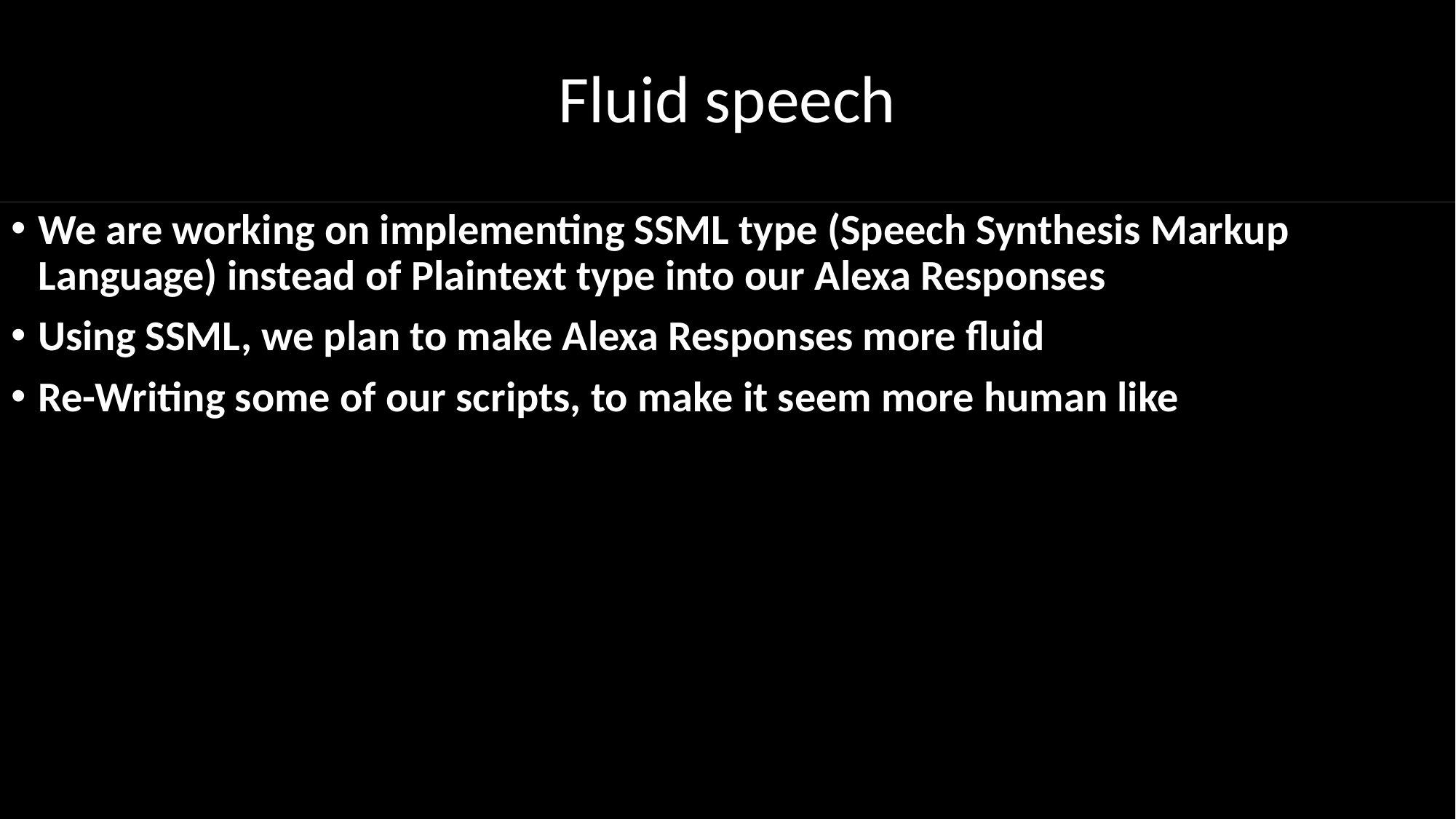

# Fluid speech
We are working on implementing SSML type (Speech Synthesis Markup Language) instead of Plaintext type into our Alexa Responses
Using SSML, we plan to make Alexa Responses more fluid
Re-Writing some of our scripts, to make it seem more human like